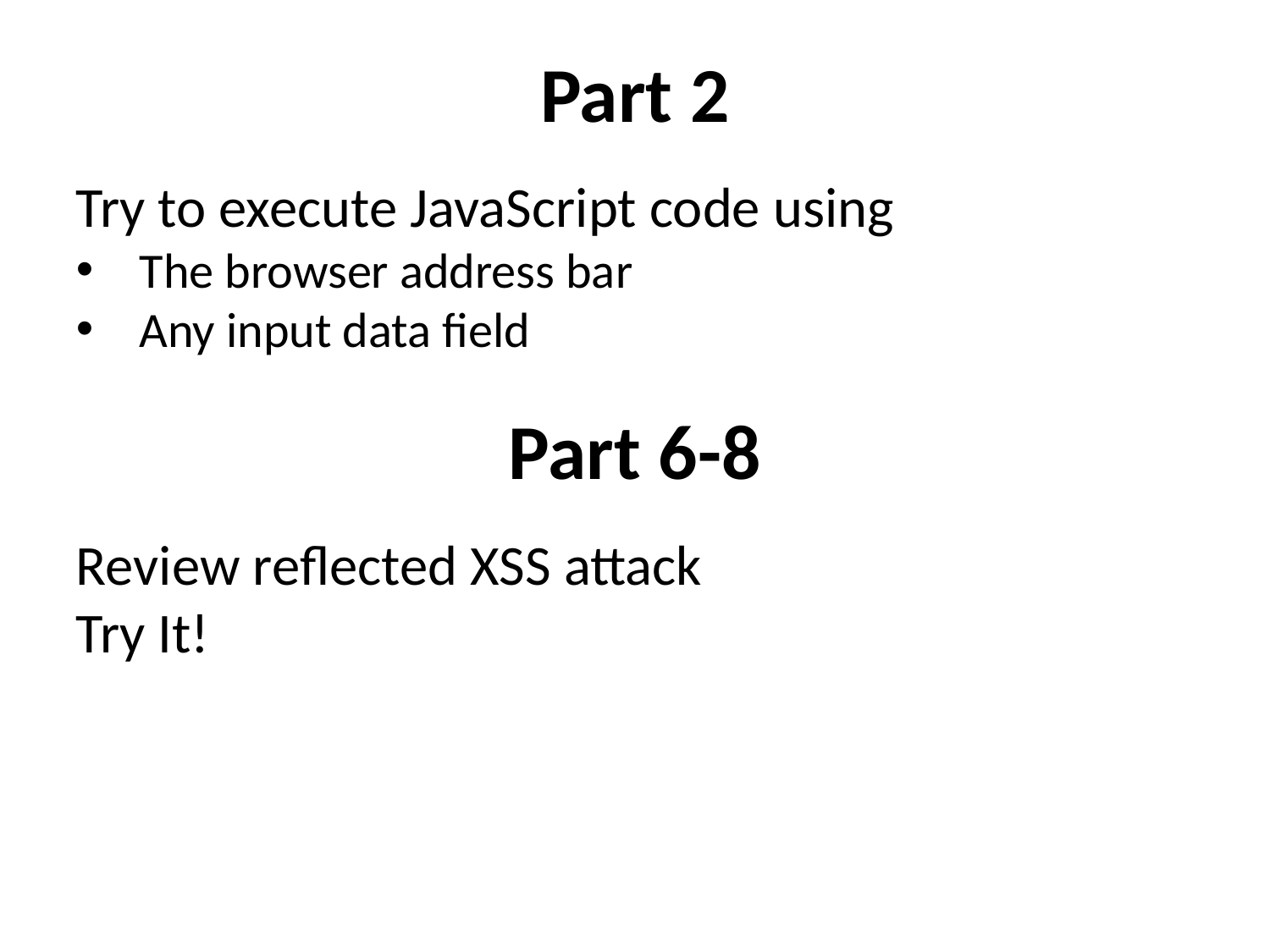

Part 2
Try to execute JavaScript code using
The browser address bar
Any input data field
Part 6-8
Review reflected XSS attack
Try It!